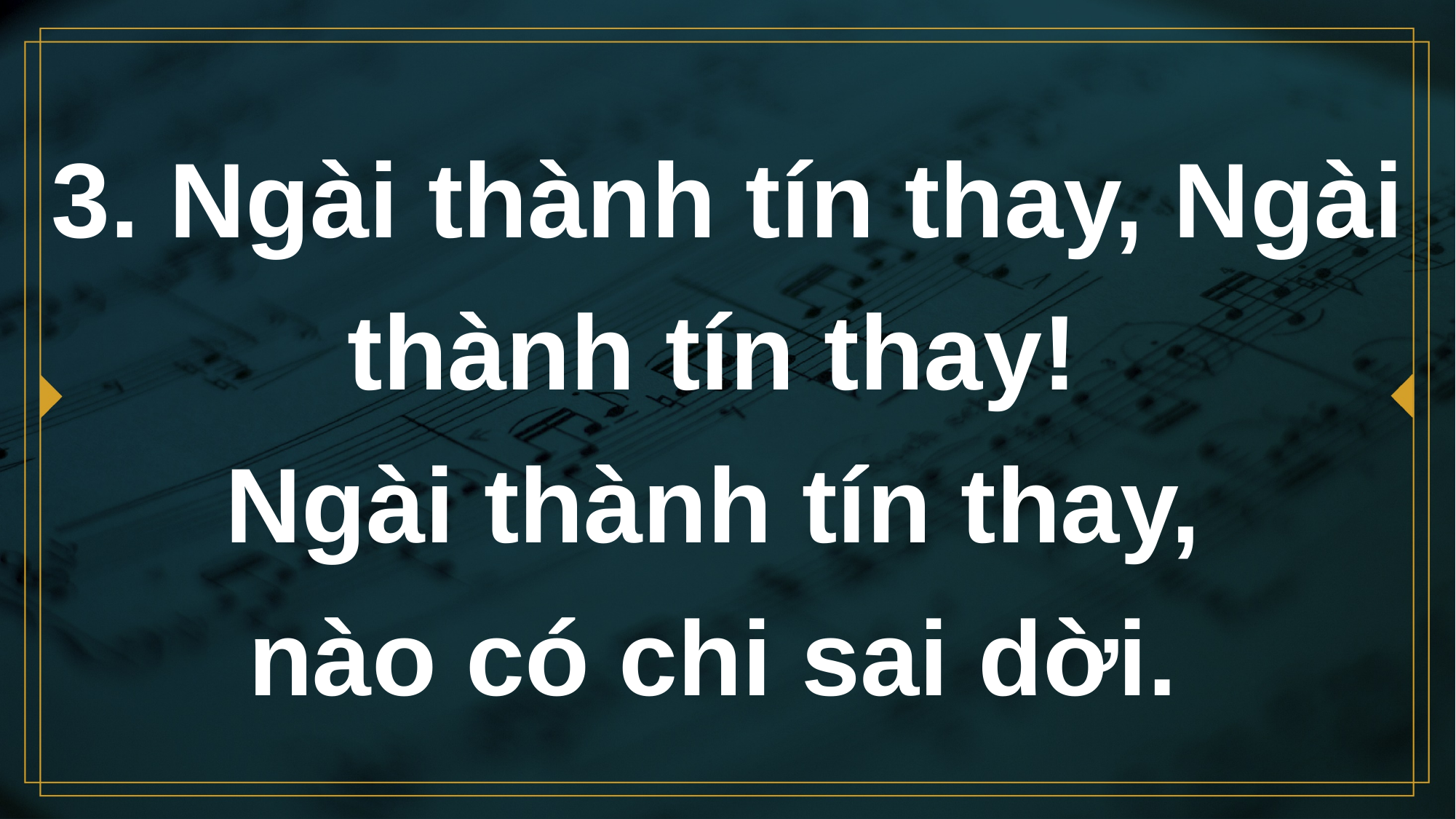

# 3. Ngài thành tín thay, Ngài thành tín thay!
Ngài thành tín thay,
nào có chi sai dời.